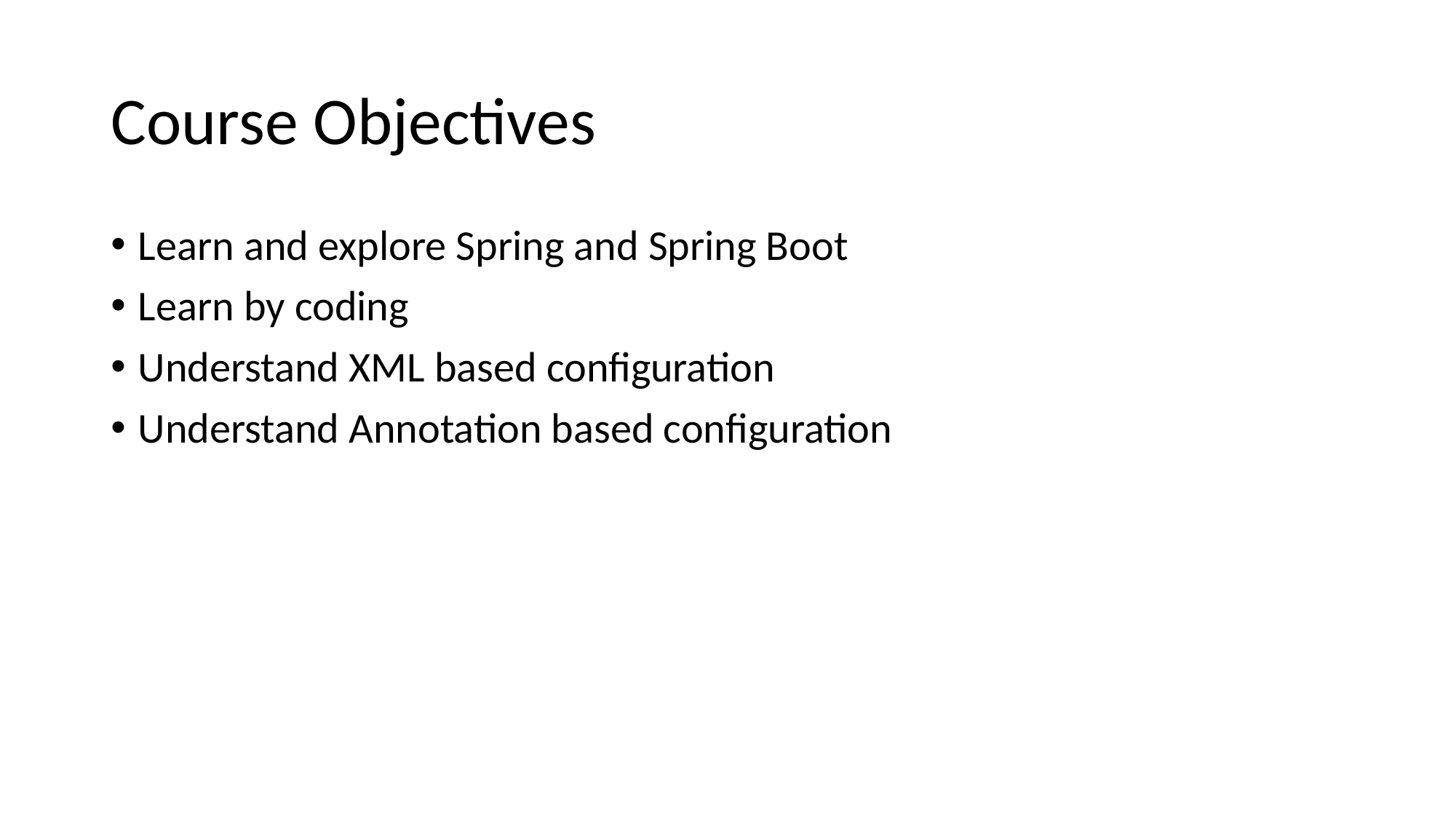

# Course Objectives
Learn and explore Spring and Spring Boot
Learn by coding
Understand XML based configuration
Understand Annotation based configuration